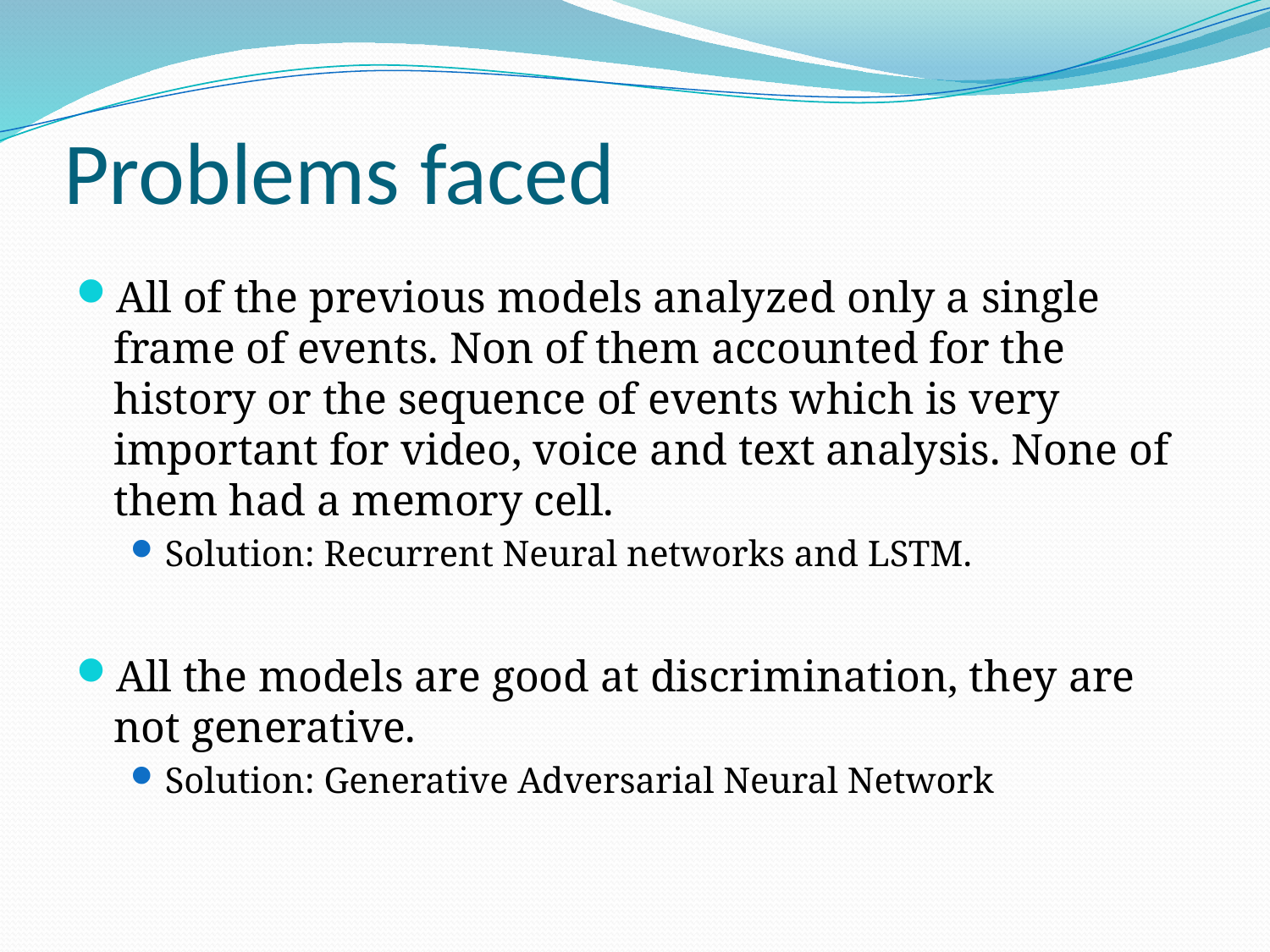

# Problems faced
All of the previous models analyzed only a single frame of events. Non of them accounted for the history or the sequence of events which is very important for video, voice and text analysis. None of them had a memory cell.
Solution: Recurrent Neural networks and LSTM.

All the models are good at discrimination, they are not generative.
Solution: Generative Adversarial Neural Network